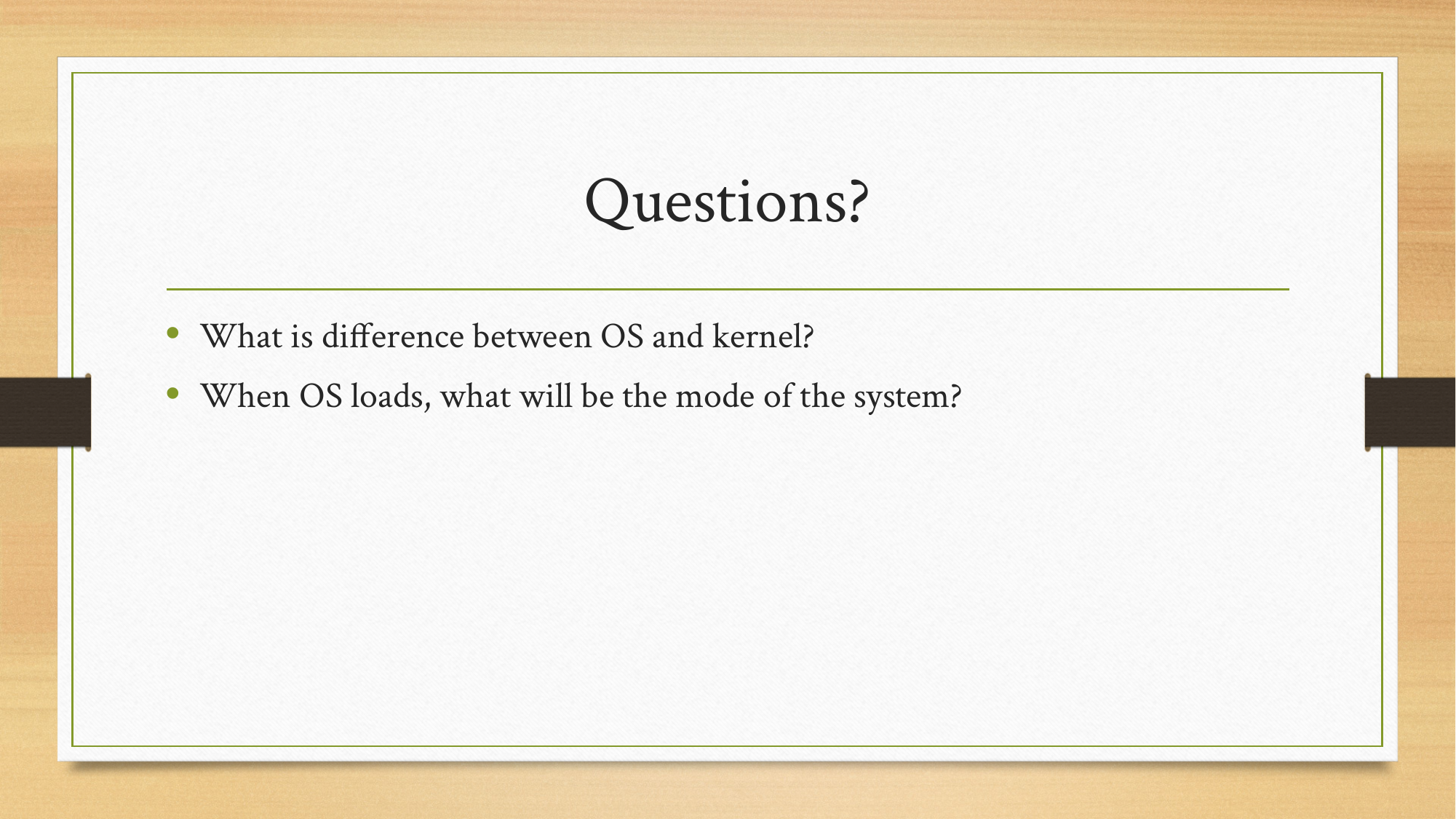

# Questions?
What is difference between OS and kernel?
When OS loads, what will be the mode of the system?